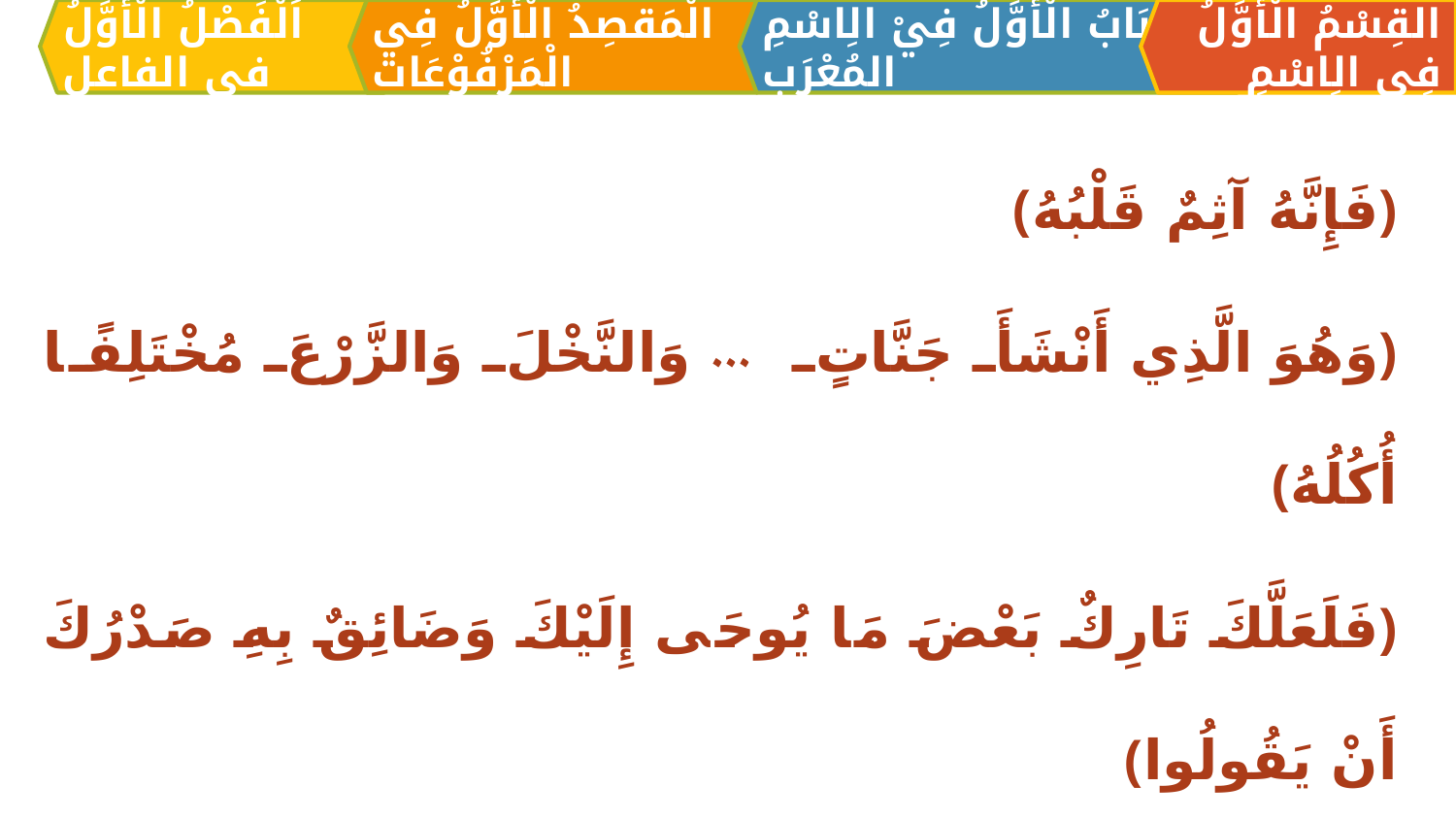

الْمَقصِدُ الْأَوَّلُ فِي الْمَرْفُوْعَات
القِسْمُ الْأَوَّلُ فِي الِاسْمِ
اَلبَابُ الْأَوَّلُ فِيْ الِاسْمِ المُعْرَبِ
اَلْفَصْلُ الْأَوَّلُ في الفاعل
﴿فَإِنَّهُ آثِمٌ قَلْبُهُ﴾
﴿وَهُوَ الَّذِي أَنْشَأَ جَنَّاتٍ ... وَالنَّخْلَ وَالزَّرْعَ مُخْتَلِفًا أُكُلُهُ﴾
﴿فَلَعَلَّكَ تَارِكٌ بَعْضَ مَا يُوحَى إِلَيْكَ وَضَائِقٌ بِهِ صَدْرُكَ أَنْ يَقُولُوا﴾